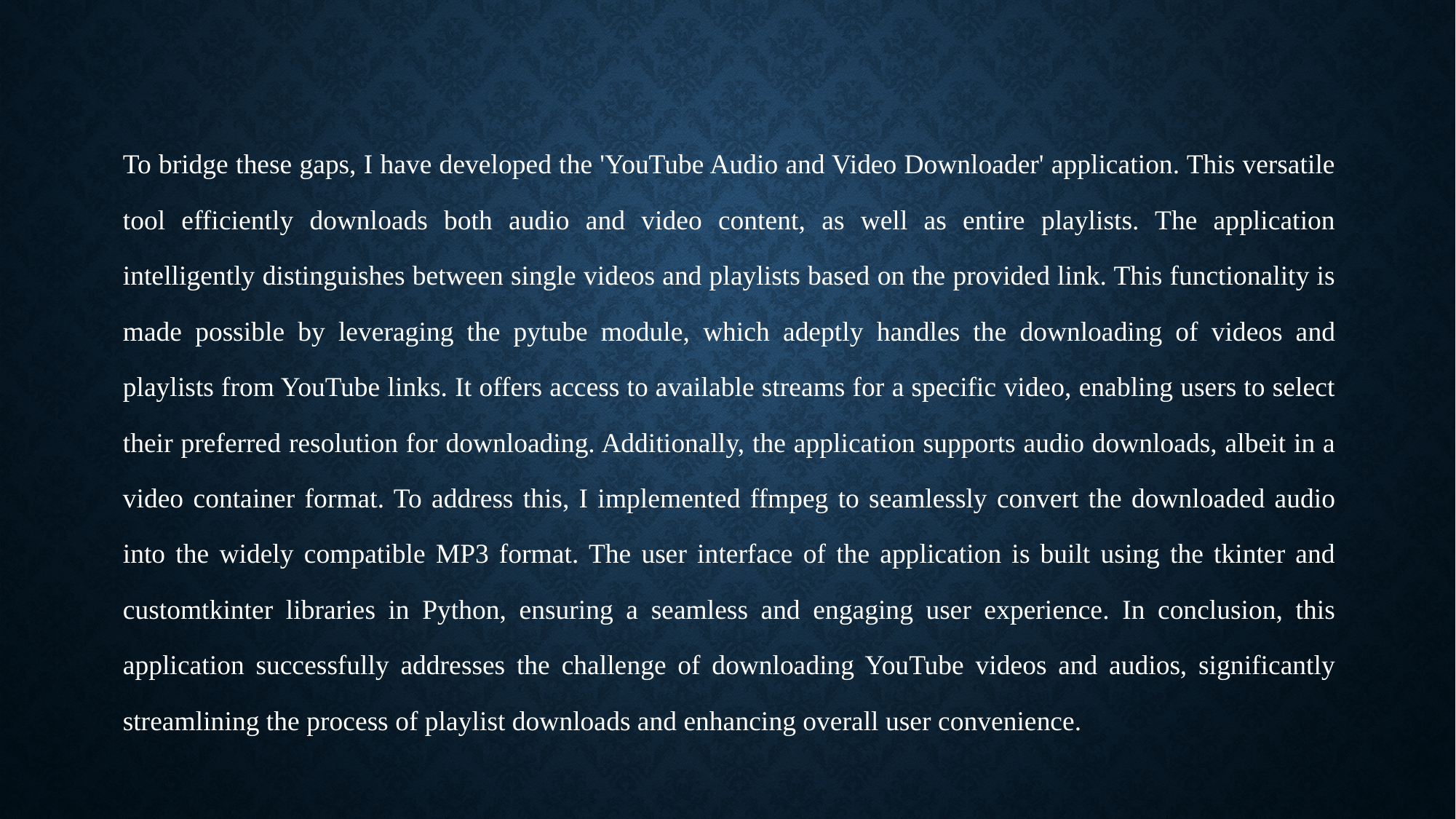

To bridge these gaps, I have developed the 'YouTube Audio and Video Downloader' application. This versatile tool efficiently downloads both audio and video content, as well as entire playlists. The application intelligently distinguishes between single videos and playlists based on the provided link. This functionality is made possible by leveraging the pytube module, which adeptly handles the downloading of videos and playlists from YouTube links. It offers access to available streams for a specific video, enabling users to select their preferred resolution for downloading. Additionally, the application supports audio downloads, albeit in a video container format. To address this, I implemented ffmpeg to seamlessly convert the downloaded audio into the widely compatible MP3 format. The user interface of the application is built using the tkinter and customtkinter libraries in Python, ensuring a seamless and engaging user experience. In conclusion, this application successfully addresses the challenge of downloading YouTube videos and audios, significantly streamlining the process of playlist downloads and enhancing overall user convenience.